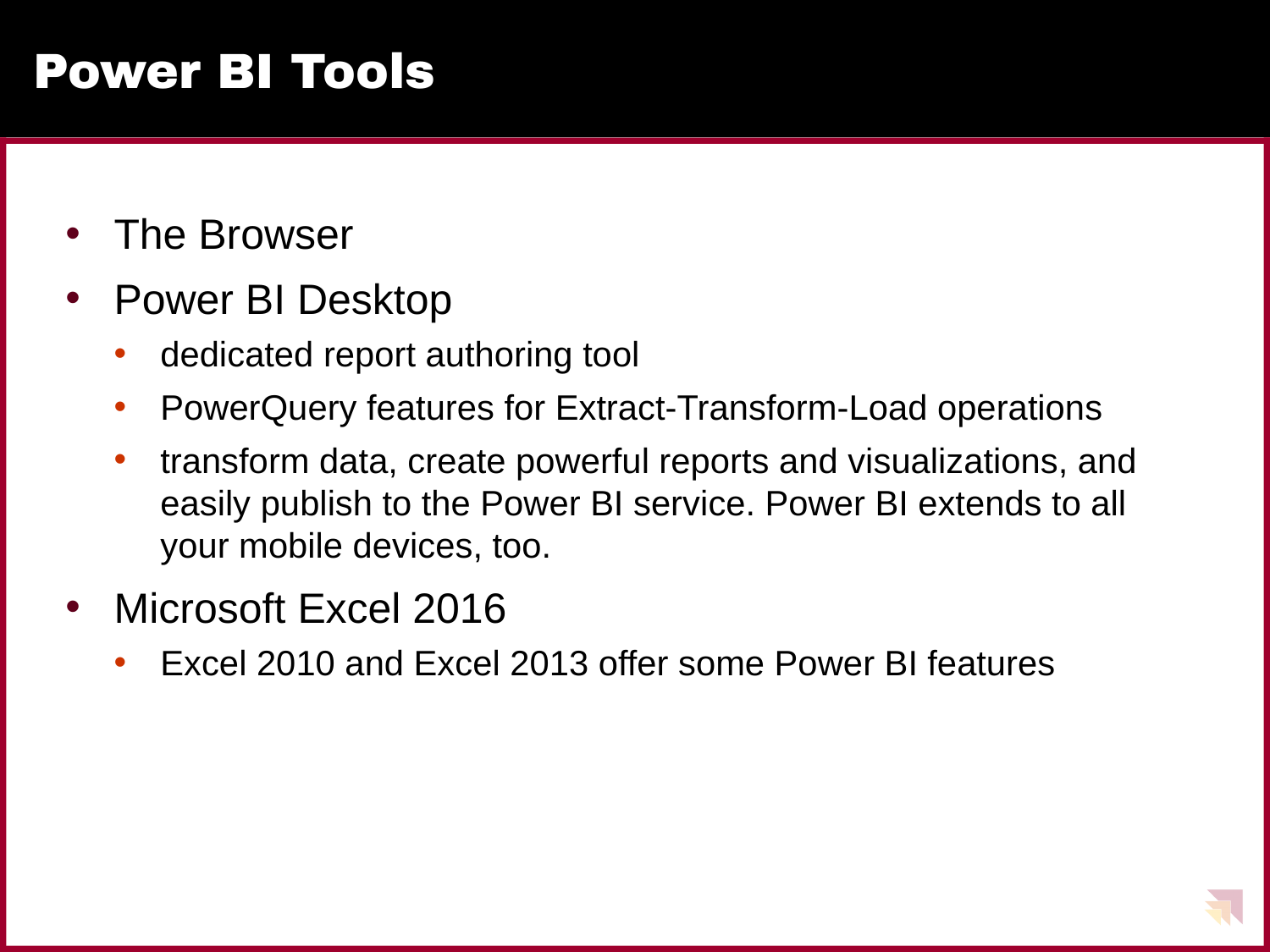

# Power BI Tools
The Browser
Power BI Desktop
dedicated report authoring tool
PowerQuery features for Extract-Transform-Load operations
transform data, create powerful reports and visualizations, and easily publish to the Power BI service. Power BI extends to all your mobile devices, too.
Microsoft Excel 2016
Excel 2010 and Excel 2013 offer some Power BI features